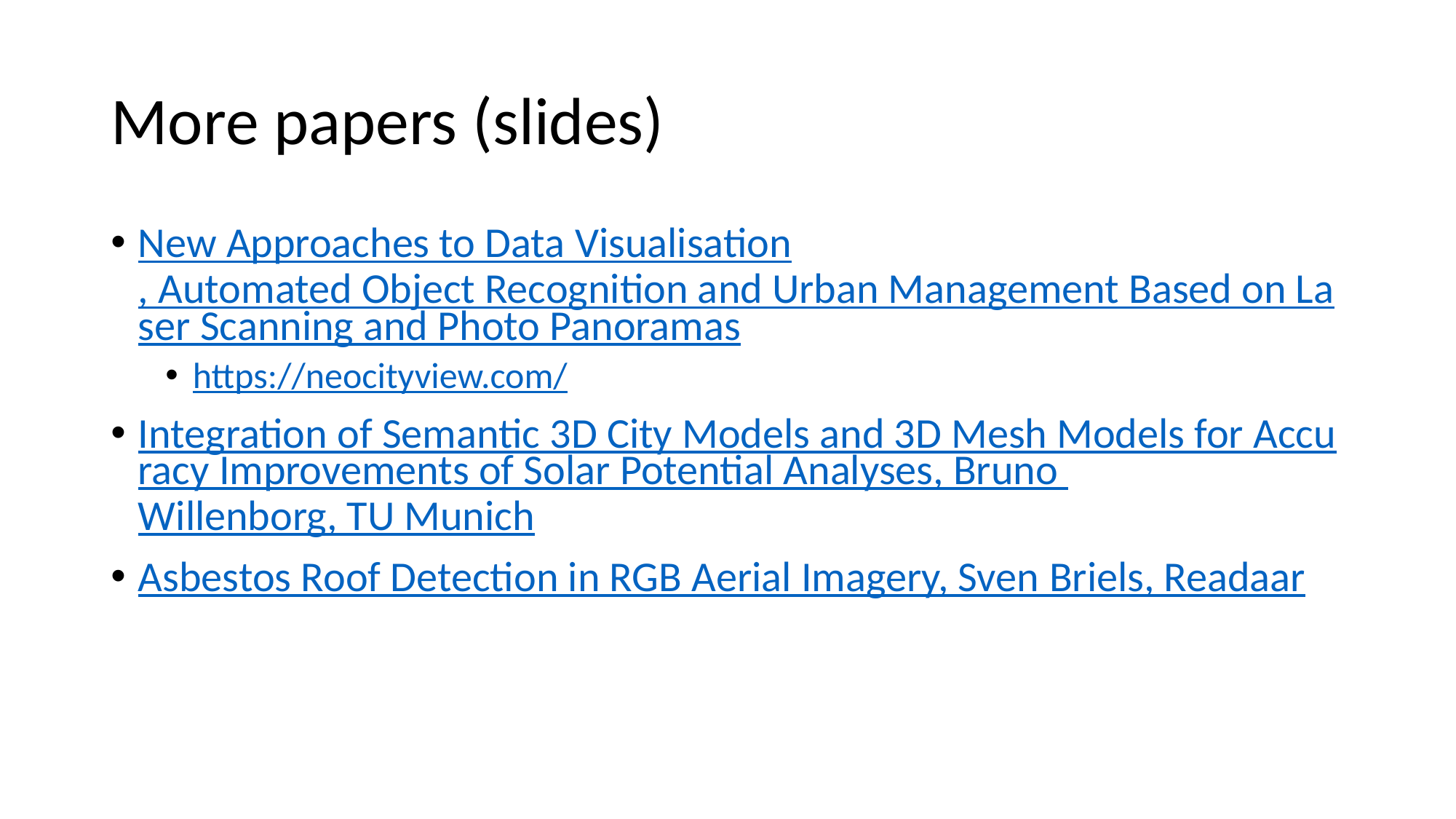

# More papers (slides)
New Approaches to Data Visualisation, Automated Object Recognition and Urban Management Based on Laser Scanning and Photo Panoramas
https://neocityview.com/
Integration of Semantic 3D City Models and 3D Mesh Models for Accuracy Improvements of Solar Potential Analyses, Bruno Willenborg, TU Munich
Asbestos Roof Detection in RGB Aerial Imagery, Sven Briels, Readaar